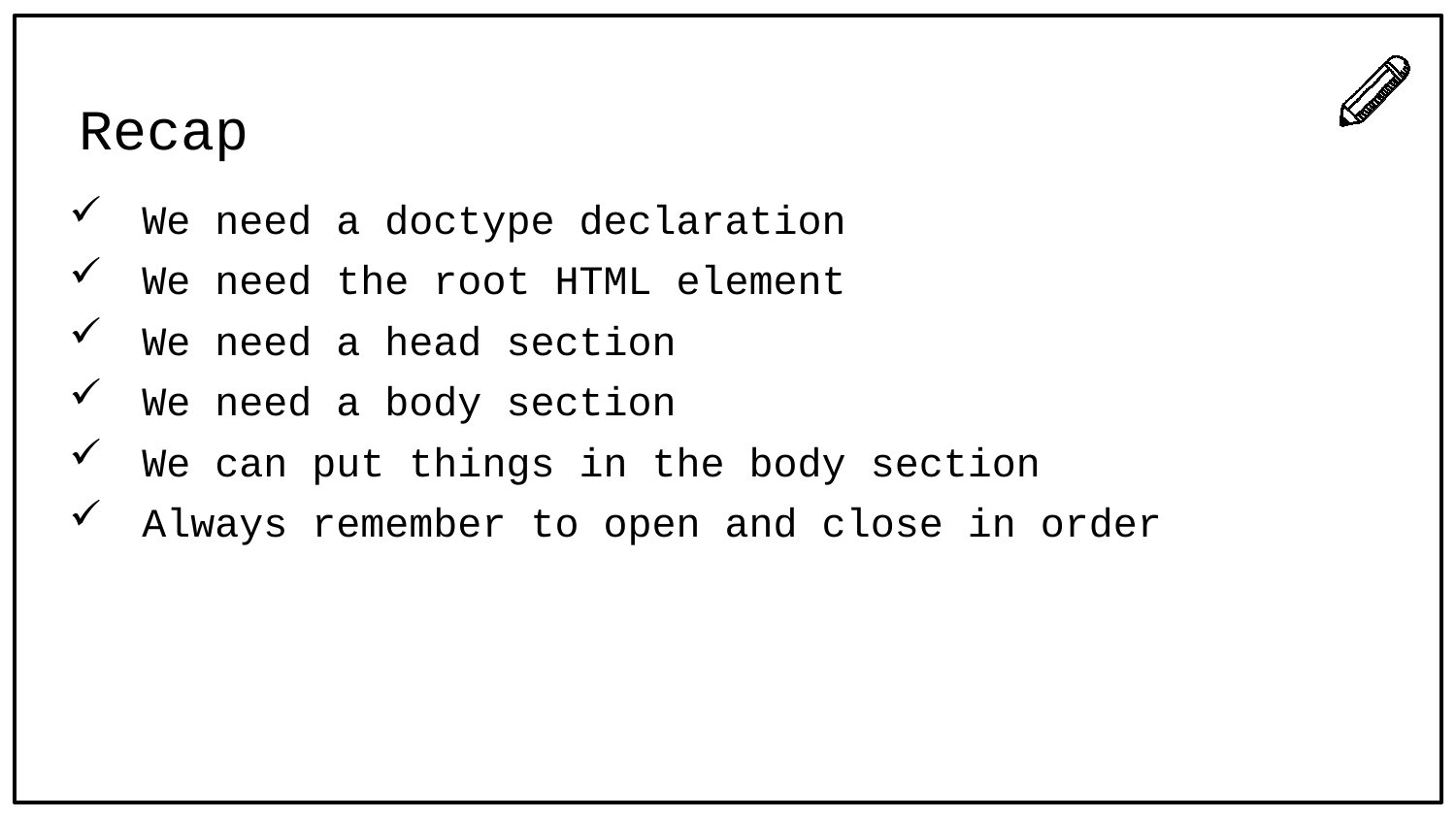

# Recap
We need a doctype declaration
We need the root HTML element
We need a head section
We need a body section
We can put things in the body section
Always remember to open and close in order